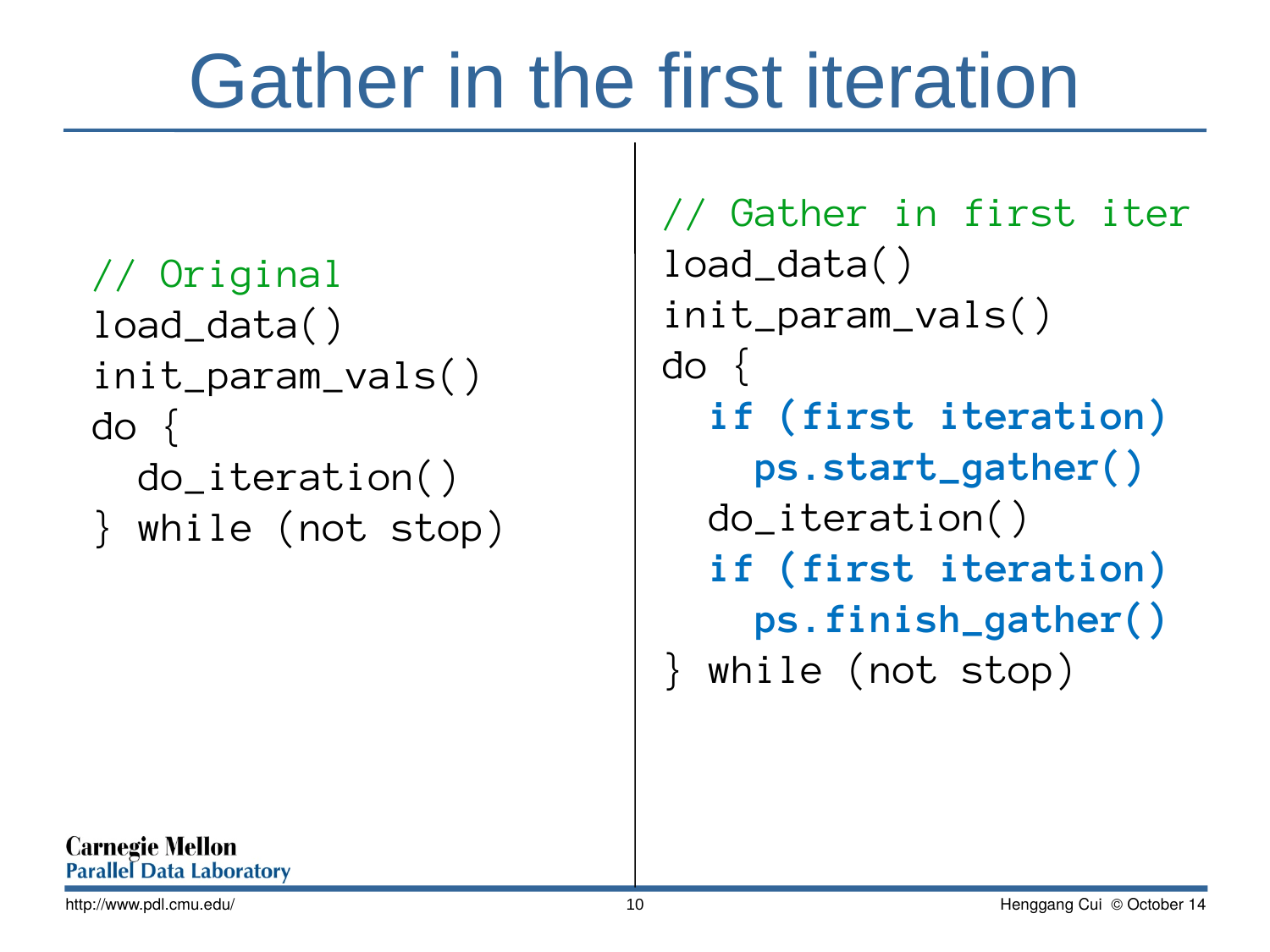

# Gather in the first iteration
// Gather in first iter
load_data()
init_param_vals()
do {
  if (first iteration)
    ps.start_gather()
  do_iteration()
  if (first iteration)
    ps.finish_gather()
} while (not stop)

// Original
load_data()
init_param_vals()
do {
  do_iteration()
} while (not stop)

http://www.pdl.cmu.edu/
10
   Henggang Cui  © October 14